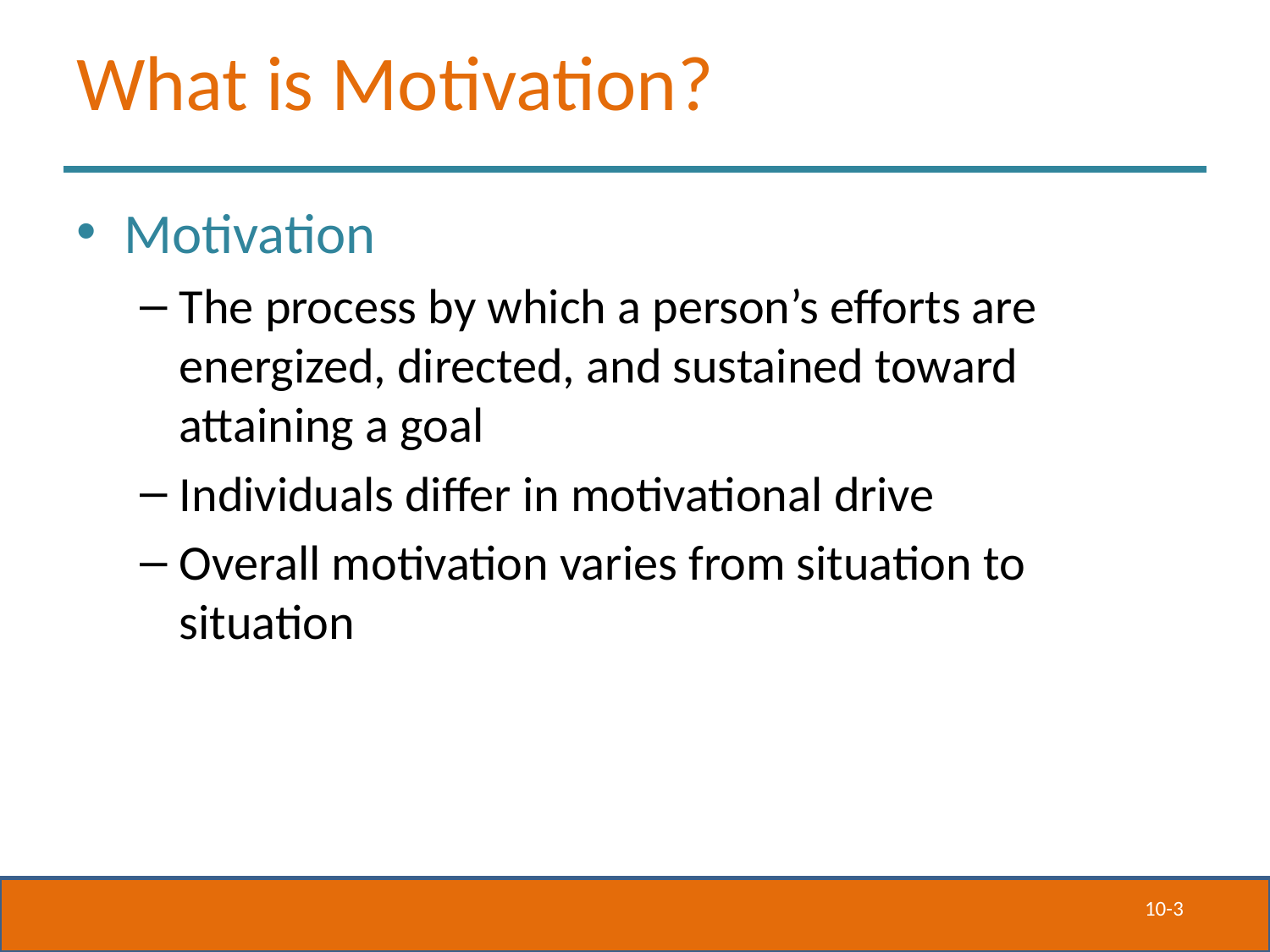

# What is Motivation?
Motivation
The process by which a person’s efforts are energized, directed, and sustained toward attaining a goal
Individuals differ in motivational drive
Overall motivation varies from situation to situation